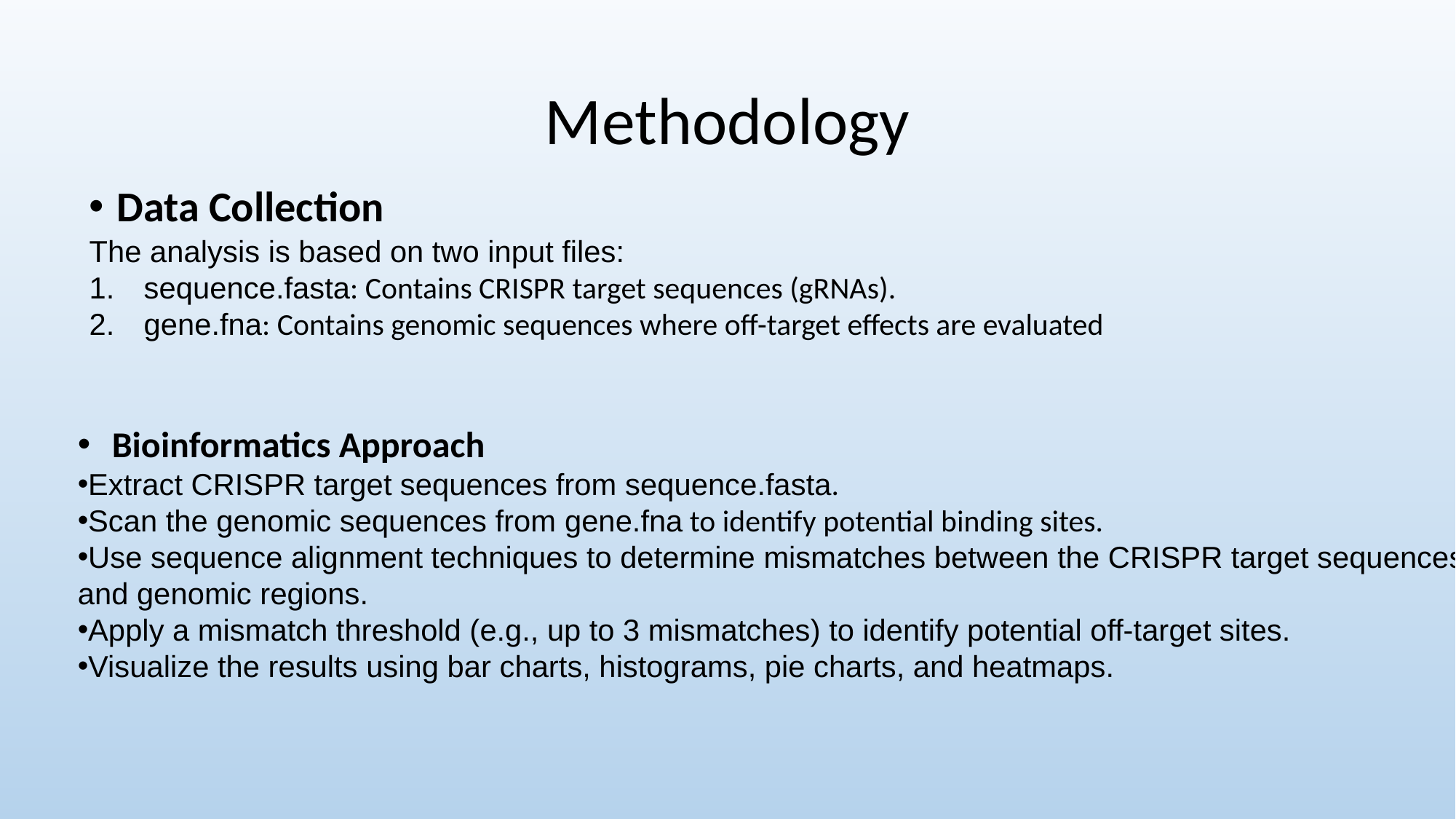

# Methodology
Data Collection

The analysis is based on two input files:
sequence.fasta: Contains CRISPR target sequences (gRNAs).
gene.fna: Contains genomic sequences where off-target effects are evaluated
Bioinformatics Approach
Extract CRISPR target sequences from sequence.fasta.
Scan the genomic sequences from gene.fna to identify potential binding sites.
Use sequence alignment techniques to determine mismatches between the CRISPR target sequences and genomic regions.
Apply a mismatch threshold (e.g., up to 3 mismatches) to identify potential off-target sites.
Visualize the results using bar charts, histograms, pie charts, and heatmaps.